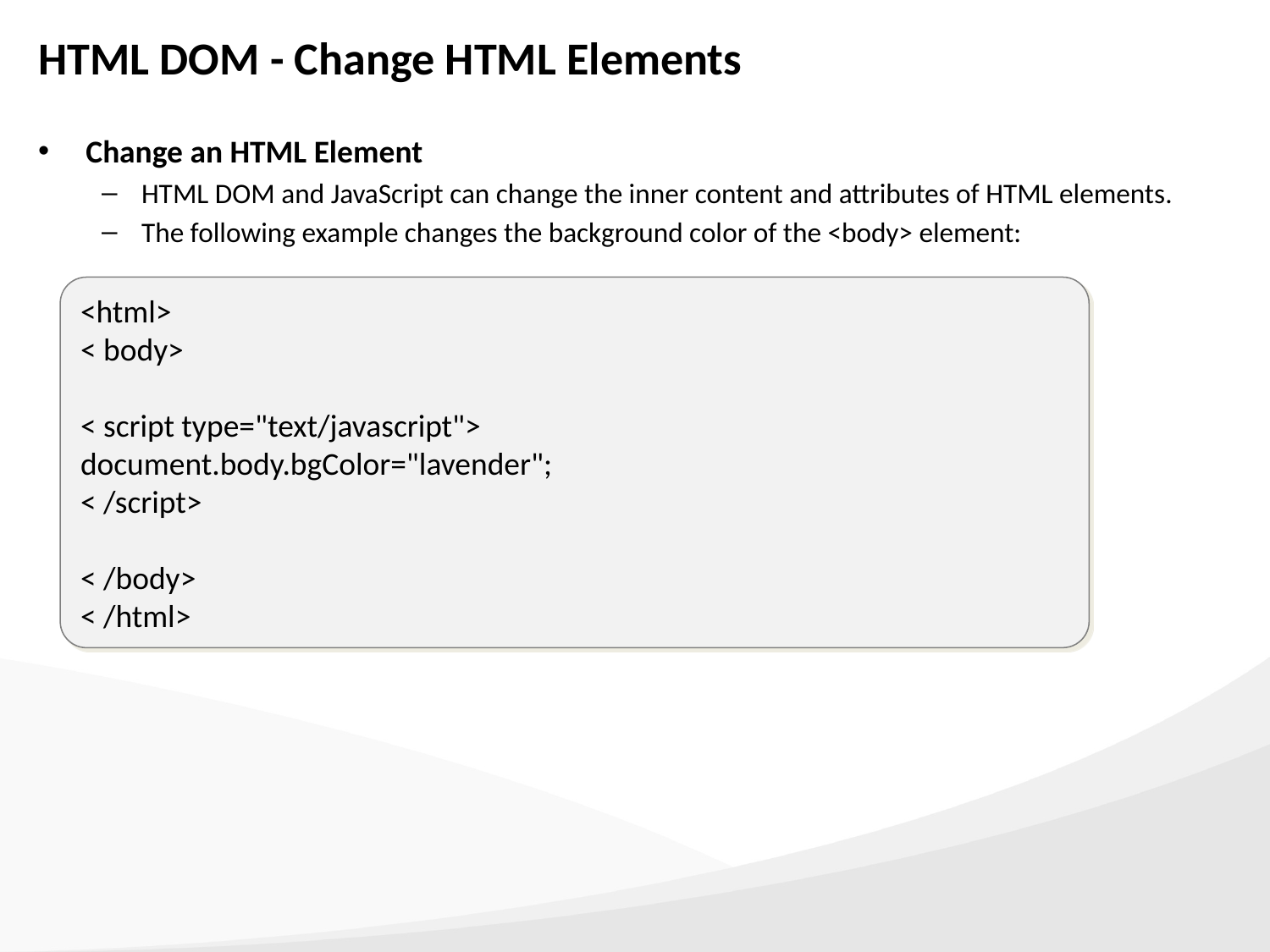

# HTML DOM - Change HTML Elements
Change an HTML Element
HTML DOM and JavaScript can change the inner content and attributes of HTML elements.
The following example changes the background color of the <body> element:
<html>
< body>
< script type="text/javascript">
document.body.bgColor="lavender";
< /script>
< /body>
< /html>